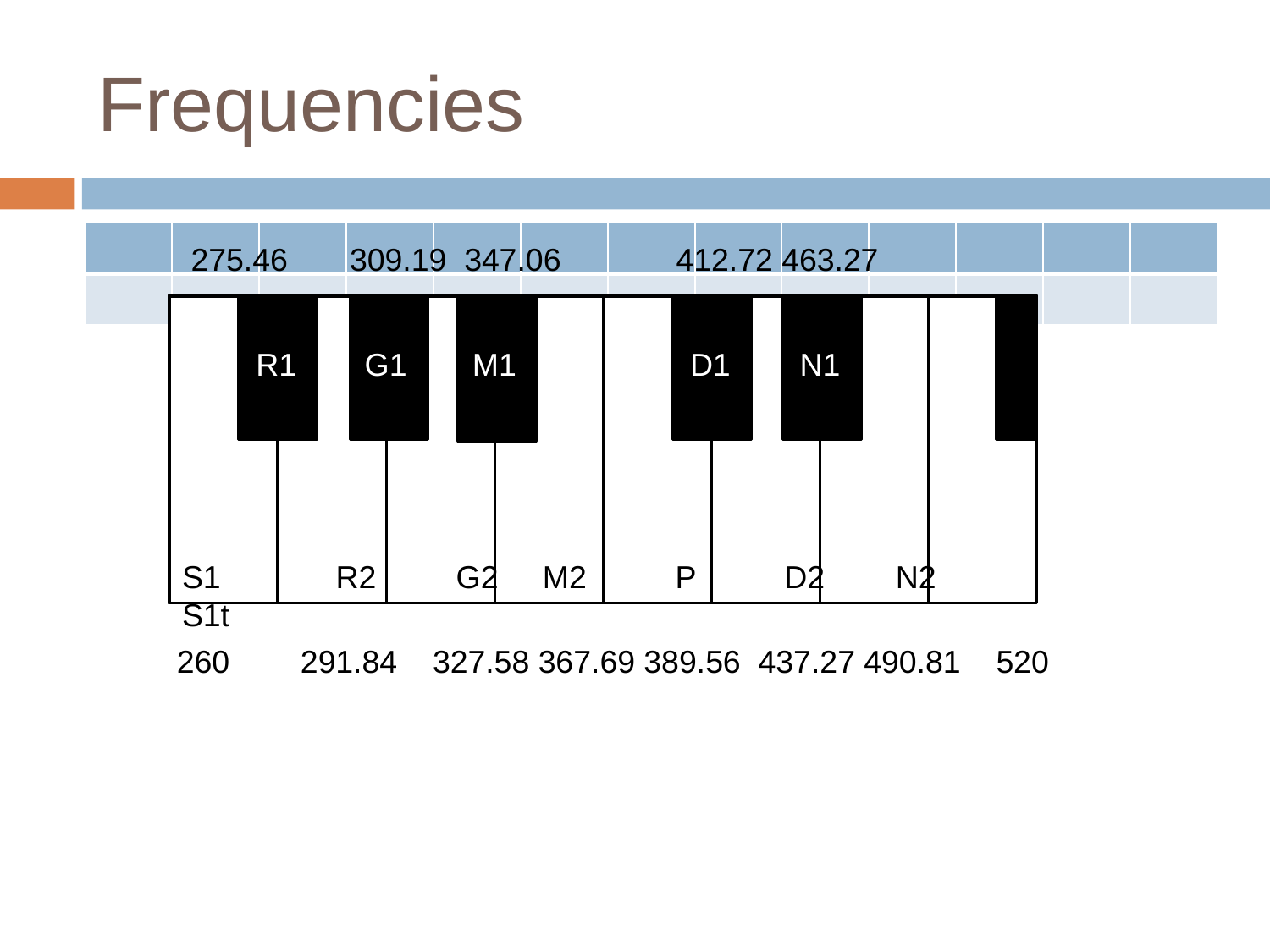

# Frequencies
|  |  |  |  |  |  |  |  |  |  |  |  |  |
| --- | --- | --- | --- | --- | --- | --- | --- | --- | --- | --- | --- | --- |
|  |  |  |  |  |  |  |  |  |  |  |  |  |
 275.46       309.19  347.06             412.72 463.27

R1
G1
M1
D1
N1
G1
S1             R2         G2     M2          P          D2        N2         S1t
   260        291.84    327.58 367.69 389.56  437.27 490.81    520
M2